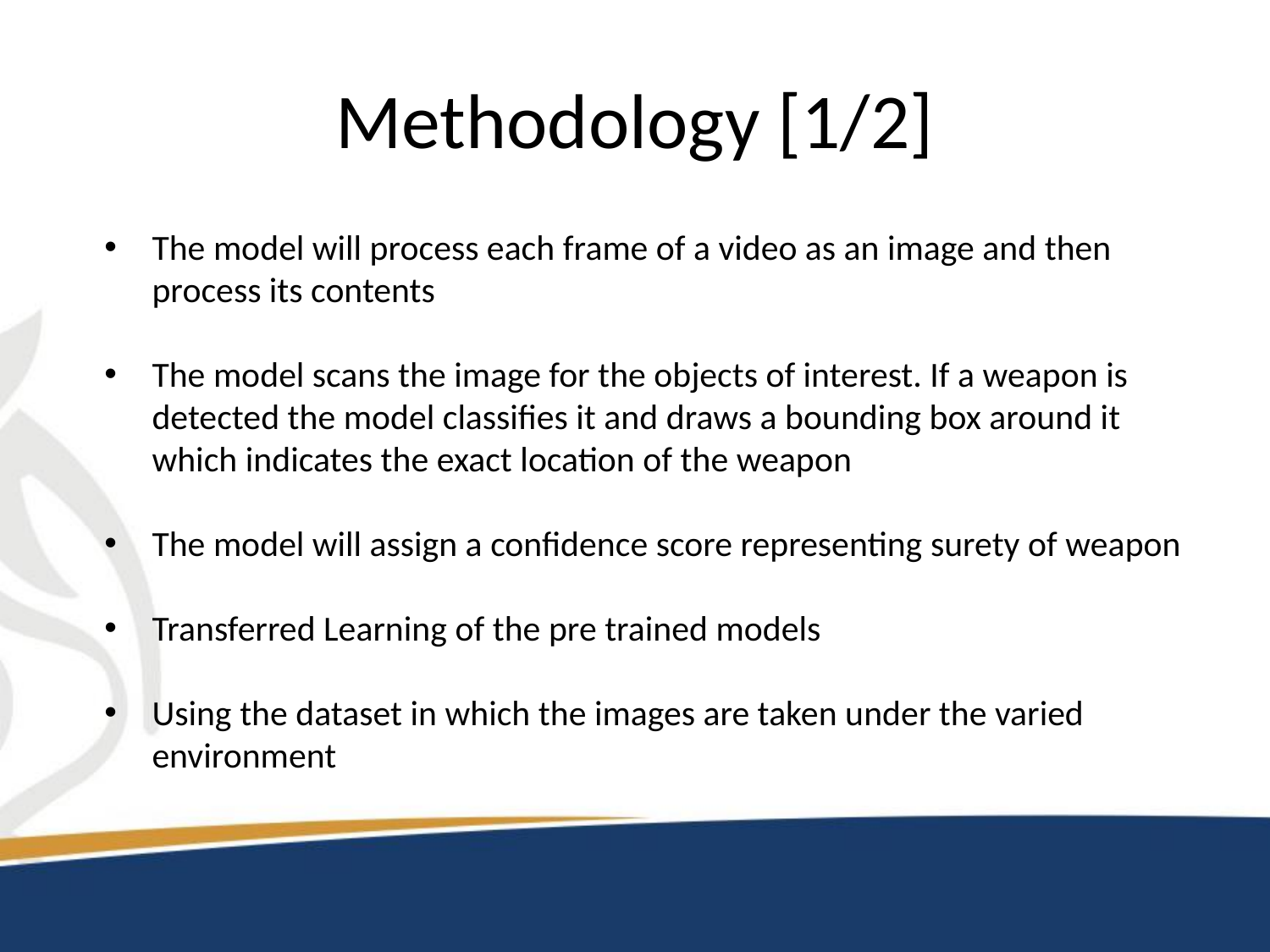

# Methodology [1/2]

The model will process each frame of a video as an image and then process its contents

The model scans the image for the objects of interest. If a weapon is detected the model classifies it and draws a bounding box around it which indicates the exact location of the weapon

The model will assign a confidence score representing surety of weapon

Transferred Learning of the pre trained models

Using the dataset in which the images are taken under the varied environment